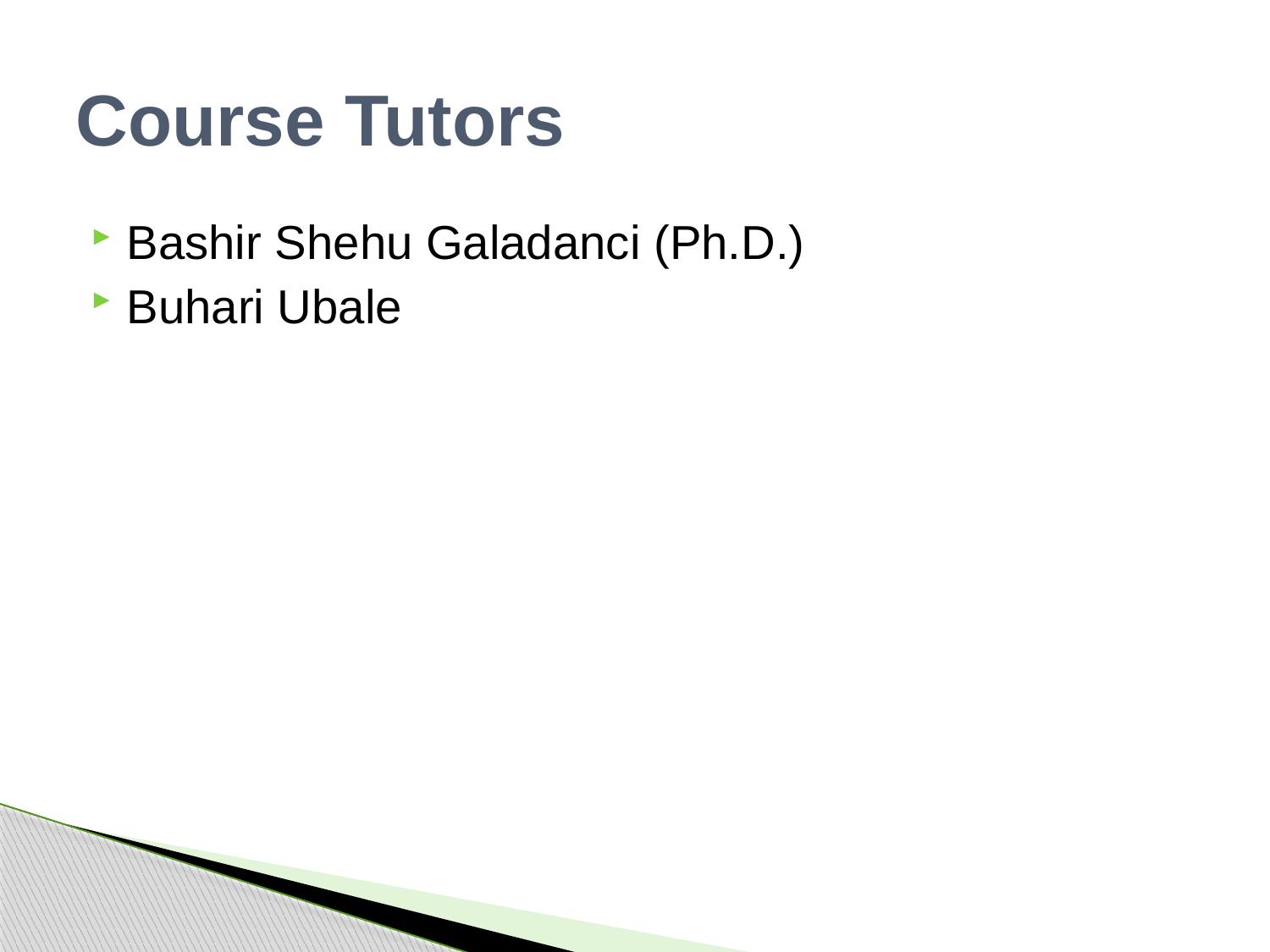

# Course Tutors
Bashir Shehu Galadanci (Ph.D.)
Buhari Ubale